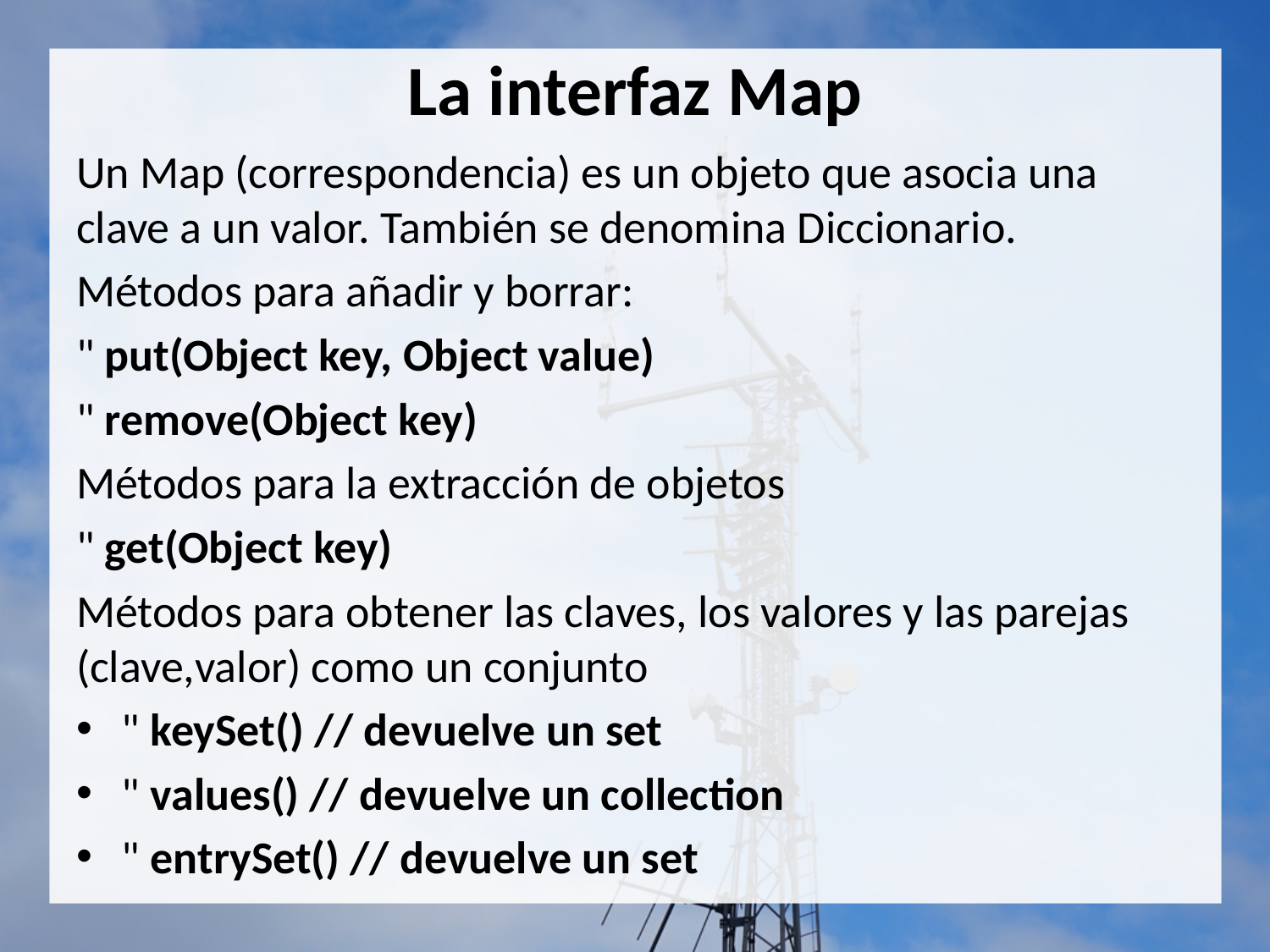

# La interfaz Map
Un Map (correspondencia) es un objeto que asocia una clave a un valor. También se denomina Diccionario.
Métodos para añadir y borrar:
" put(Object key, Object value)
" remove(Object key)
Métodos para la extracción de objetos
" get(Object key)
Métodos para obtener las claves, los valores y las parejas (clave,valor) como un conjunto
" keySet() // devuelve un set
" values() // devuelve un collection
" entrySet() // devuelve un set